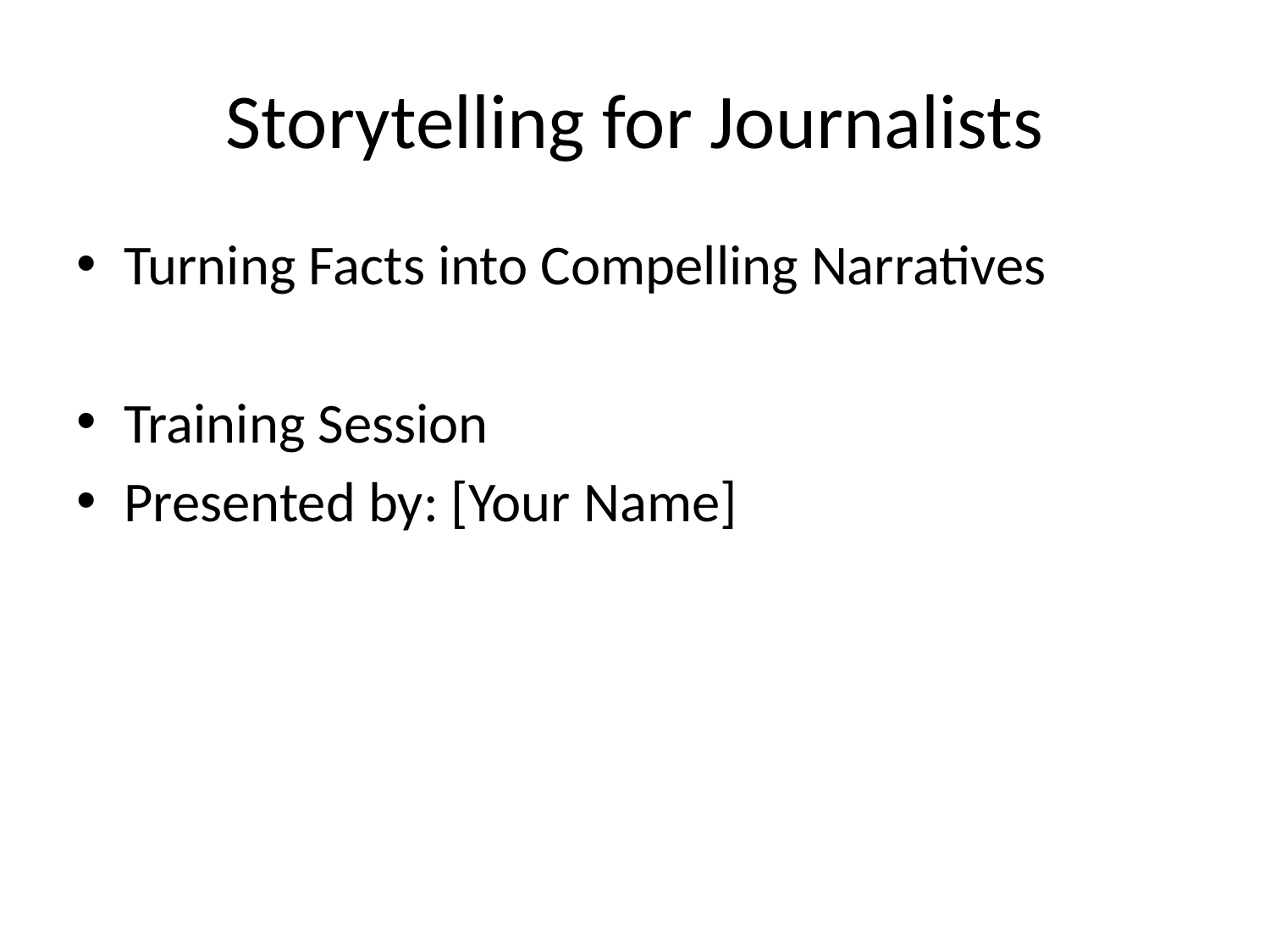

# Storytelling for Journalists
Turning Facts into Compelling Narratives

Training Session
Presented by: [Your Name]